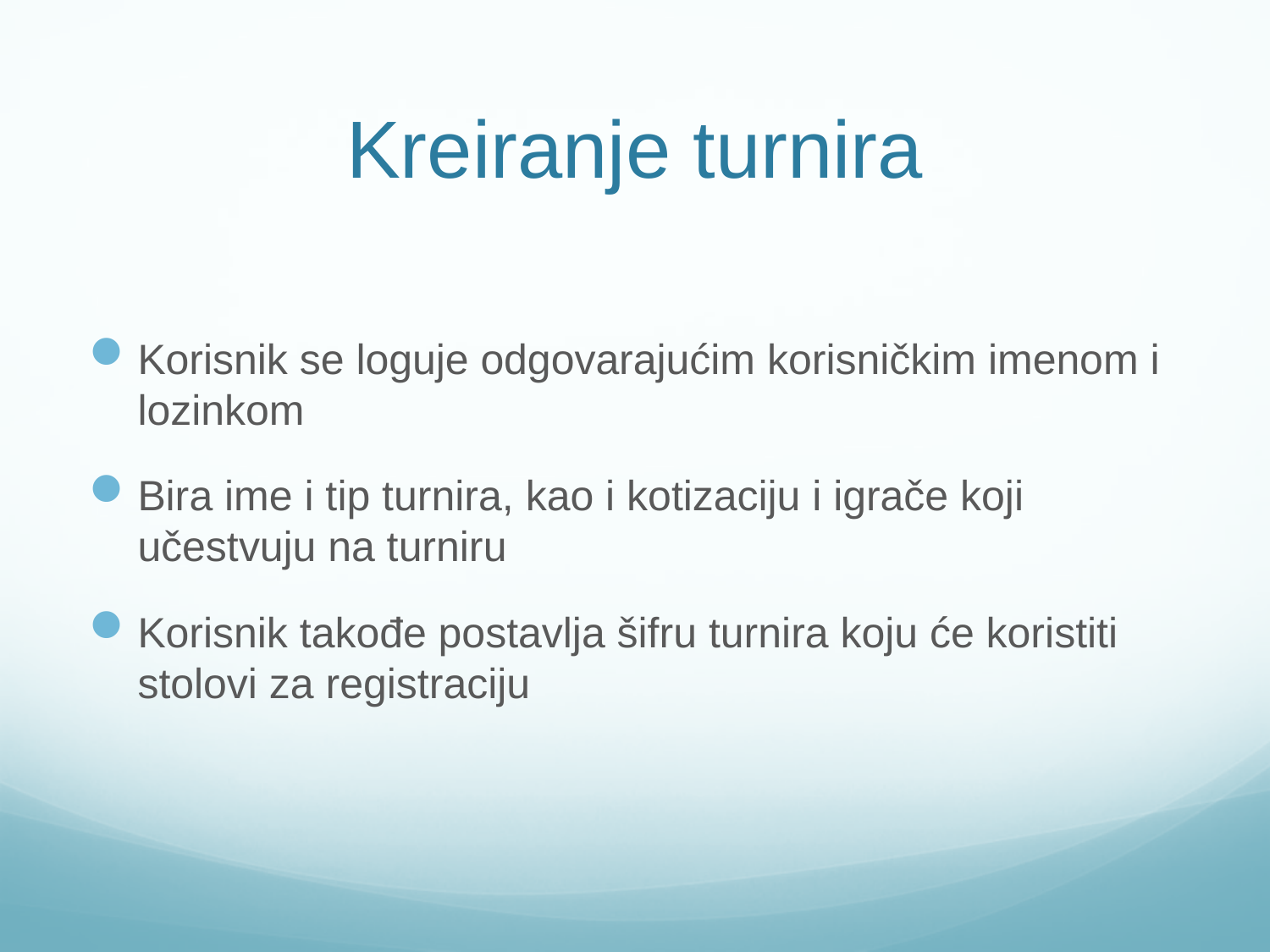

# Kreiranje turnira
Korisnik se loguje odgovarajućim korisničkim imenom i lozinkom
Bira ime i tip turnira, kao i kotizaciju i igrače koji učestvuju na turniru
Korisnik takođe postavlja šifru turnira koju će koristiti stolovi za registraciju